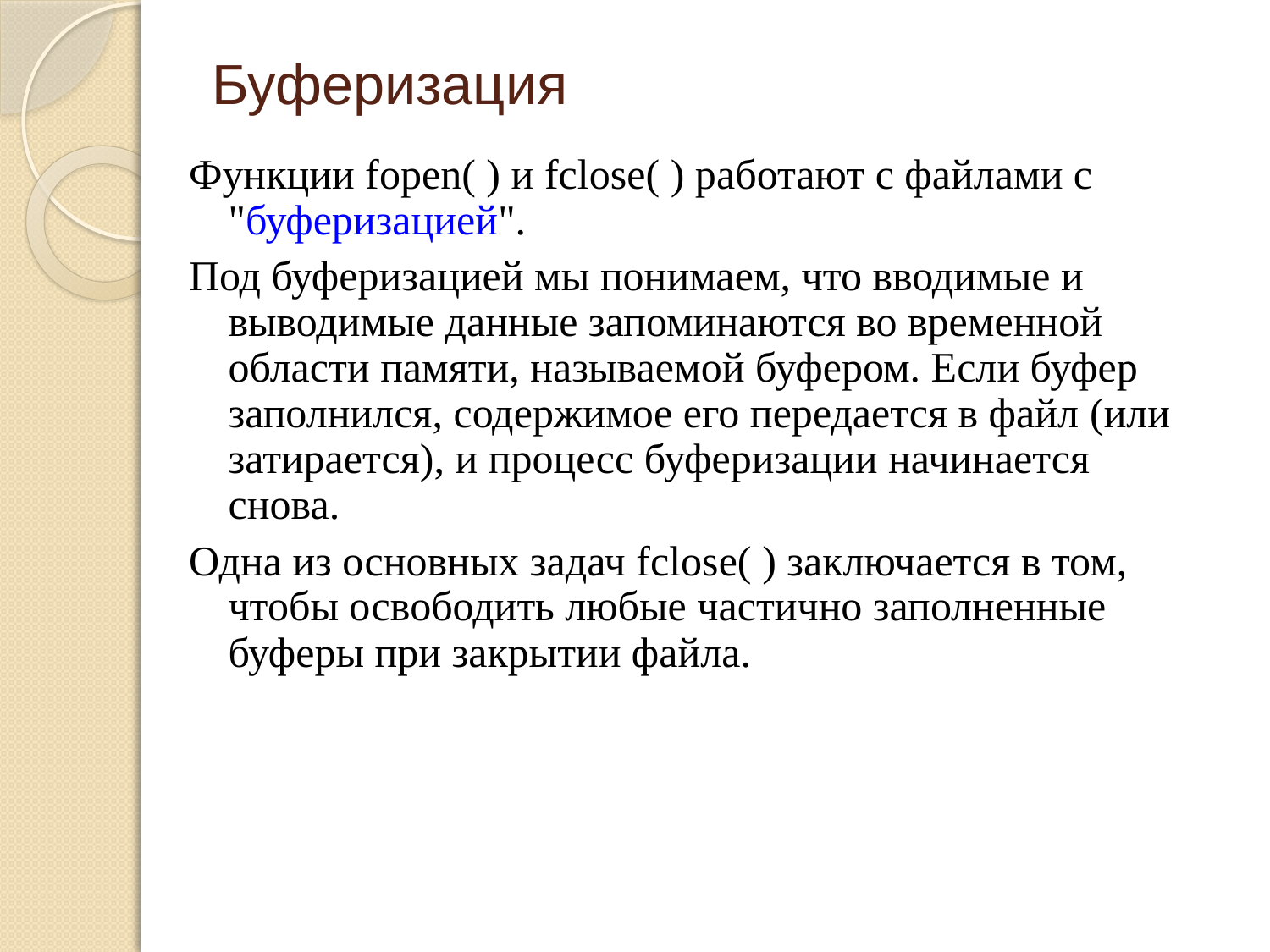

# Буферизация
Функции fopen( ) и fclose( ) работают с файлами с "буферизацией".
Под буферизацией мы понимаем, что вводимые и выводимые данные запоминаются во временной области памяти, называемой буфером. Если буфер заполнился, содержимое его передается в файл (или затирается), и процесс буферизации начинается снова.
Одна из основных задач fclose( ) заключается в том, чтобы освободить любые частично заполненные буферы при закрытии файла.